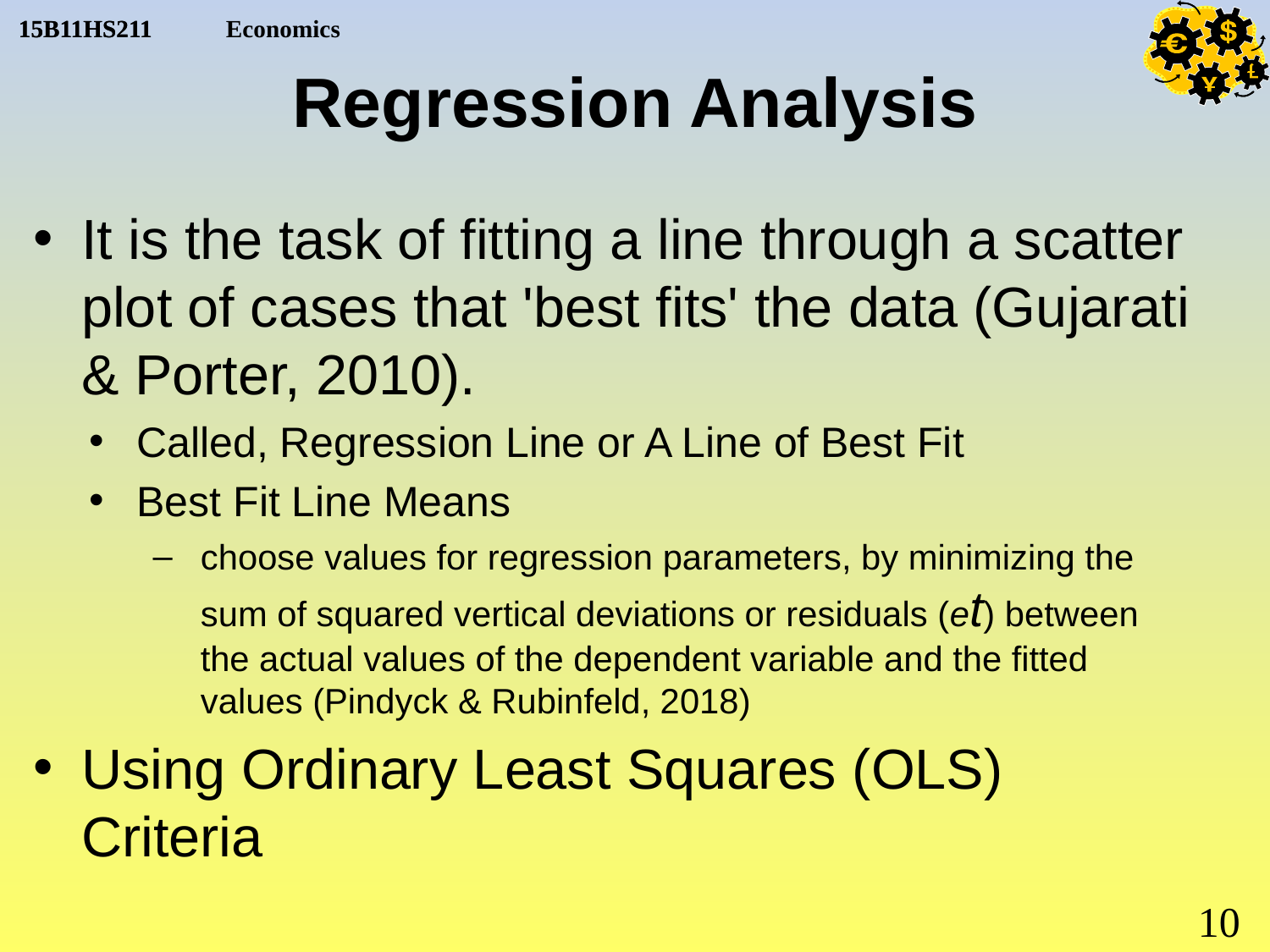

# Regression Analysis
It is the task of fitting a line through a scatter plot of cases that 'best fits' the data (Gujarati & Porter, 2010).
Called, Regression Line or A Line of Best Fit
Best Fit Line Means
choose values for regression parameters, by minimizing the sum of squared vertical deviations or residuals (et) between the actual values of the dependent variable and the fitted values (Pindyck & Rubinfeld, 2018)
Using Ordinary Least Squares (OLS) Criteria